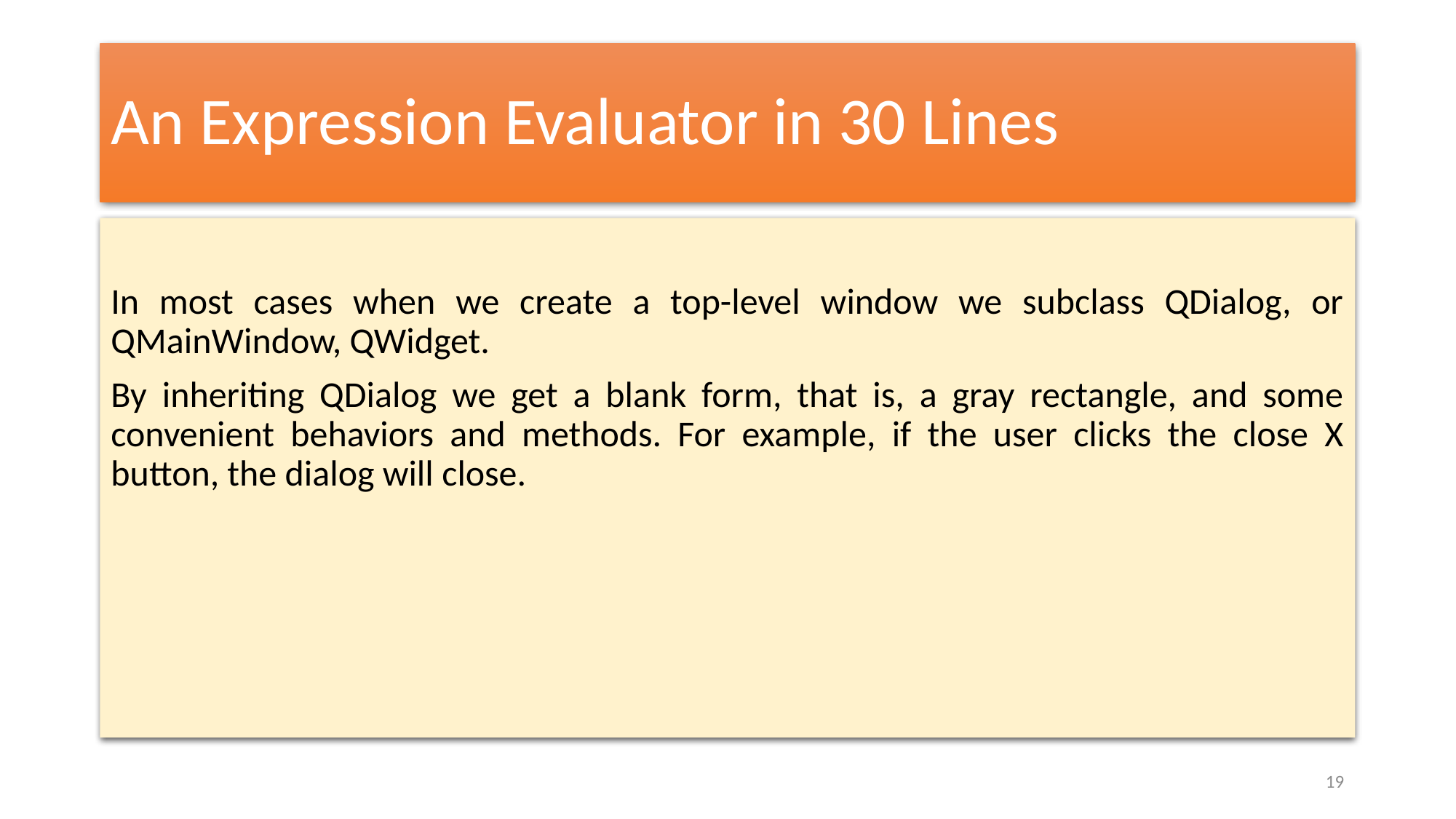

# An Expression Evaluator in 30 Lines

In most cases when we create a top-level window we subclass QDialog, or QMainWindow, QWidget.
By inheriting QDialog we get a blank form, that is, a gray rectangle, and some convenient behaviors and methods. For example, if the user clicks the close X button, the dialog will close.
19